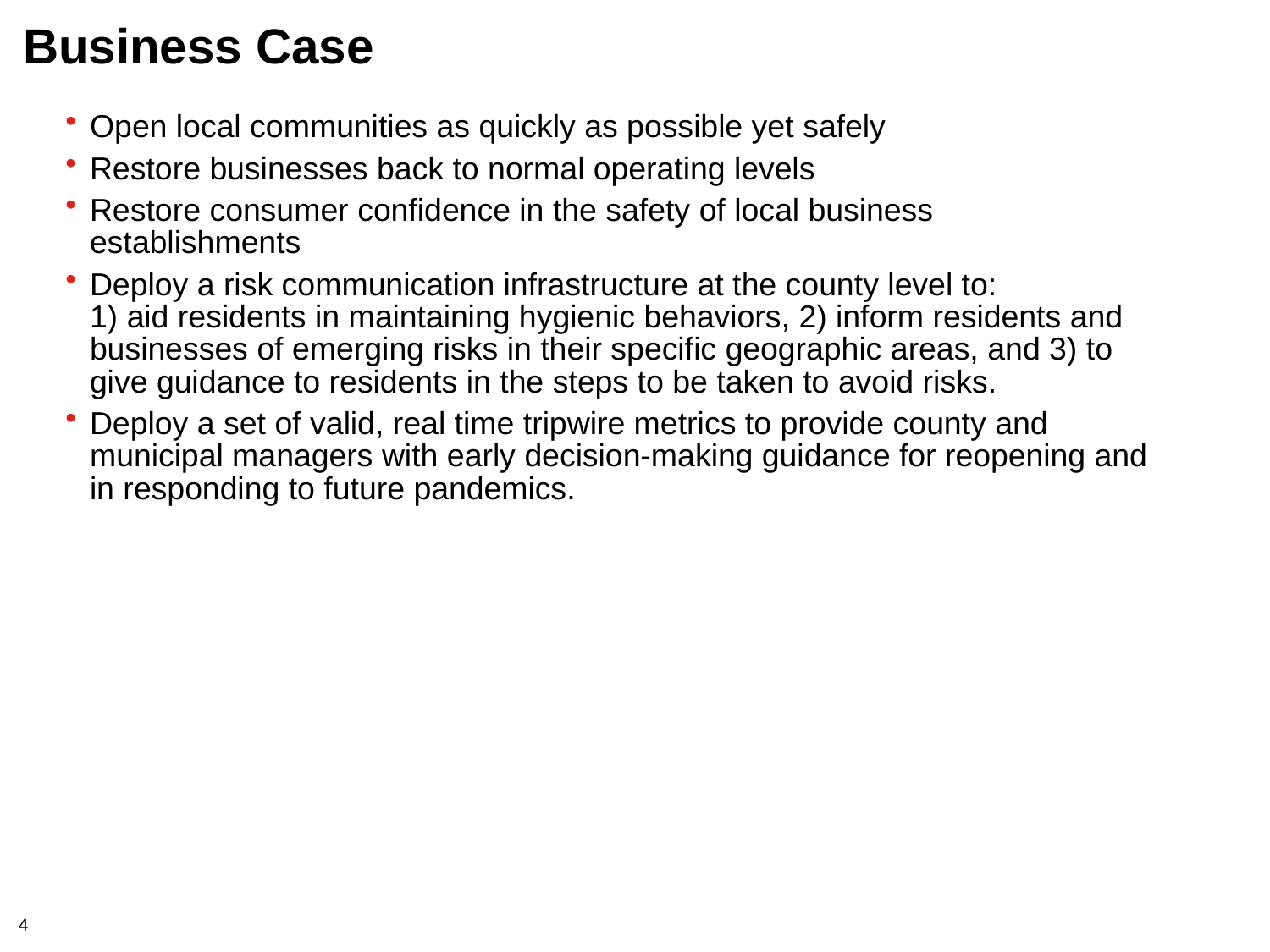

# Business Case
Open local communities as quickly as possible yet safely
Restore businesses back to normal operating levels
Restore consumer confidence in the safety of local business establishments
Deploy a risk communication infrastructure at the county level to: 1) aid residents in maintaining hygienic behaviors, 2) inform residents and businesses of emerging risks in their specific geographic areas, and 3) to give guidance to residents in the steps to be taken to avoid risks.
Deploy a set of valid, real time tripwire metrics to provide county and municipal managers with early decision-making guidance for reopening and in responding to future pandemics.